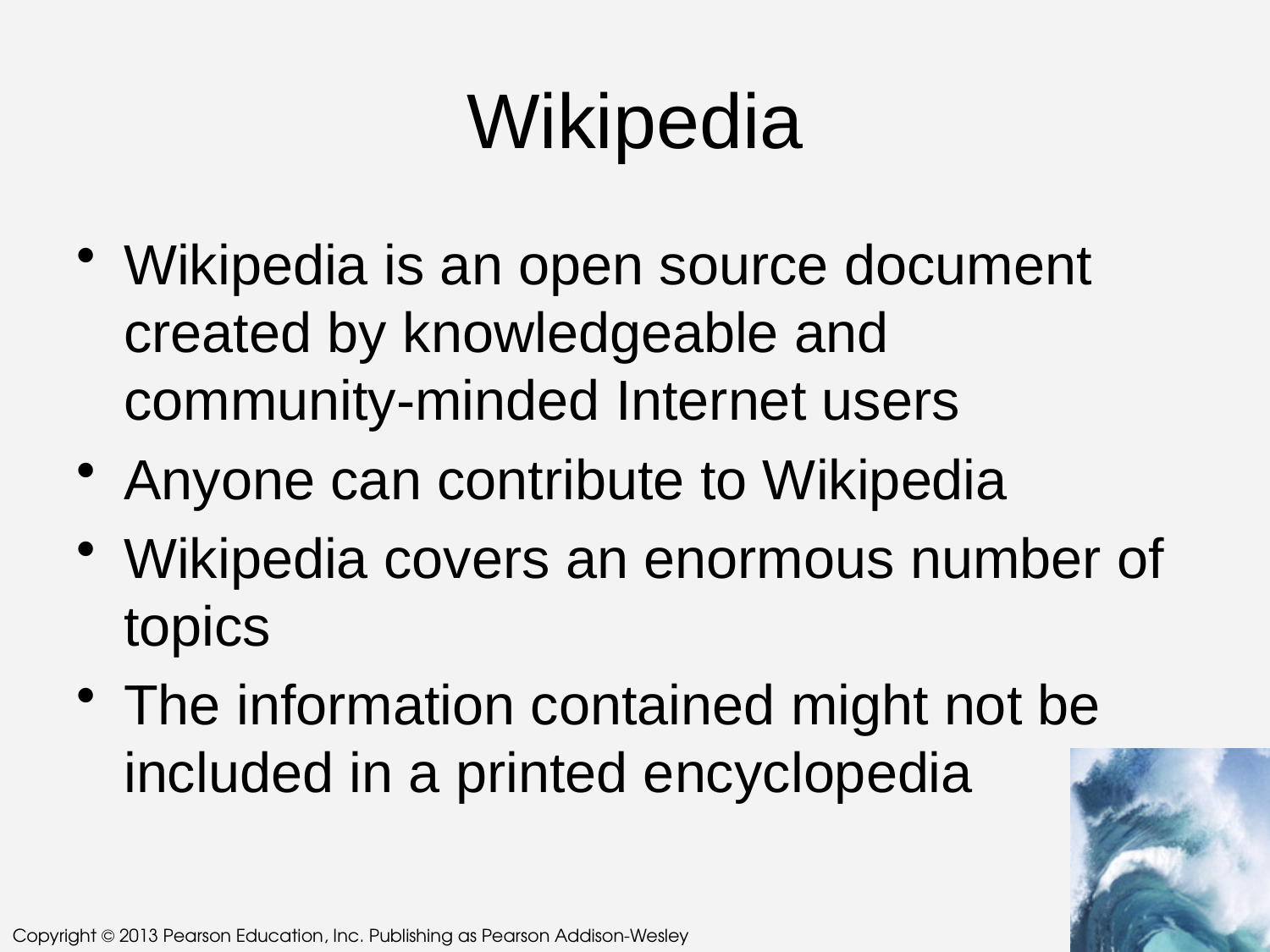

# Wikipedia
Wikipedia is an open source document created by knowledgeable and community-minded Internet users
Anyone can contribute to Wikipedia
Wikipedia covers an enormous number of topics
The information contained might not be included in a printed encyclopedia